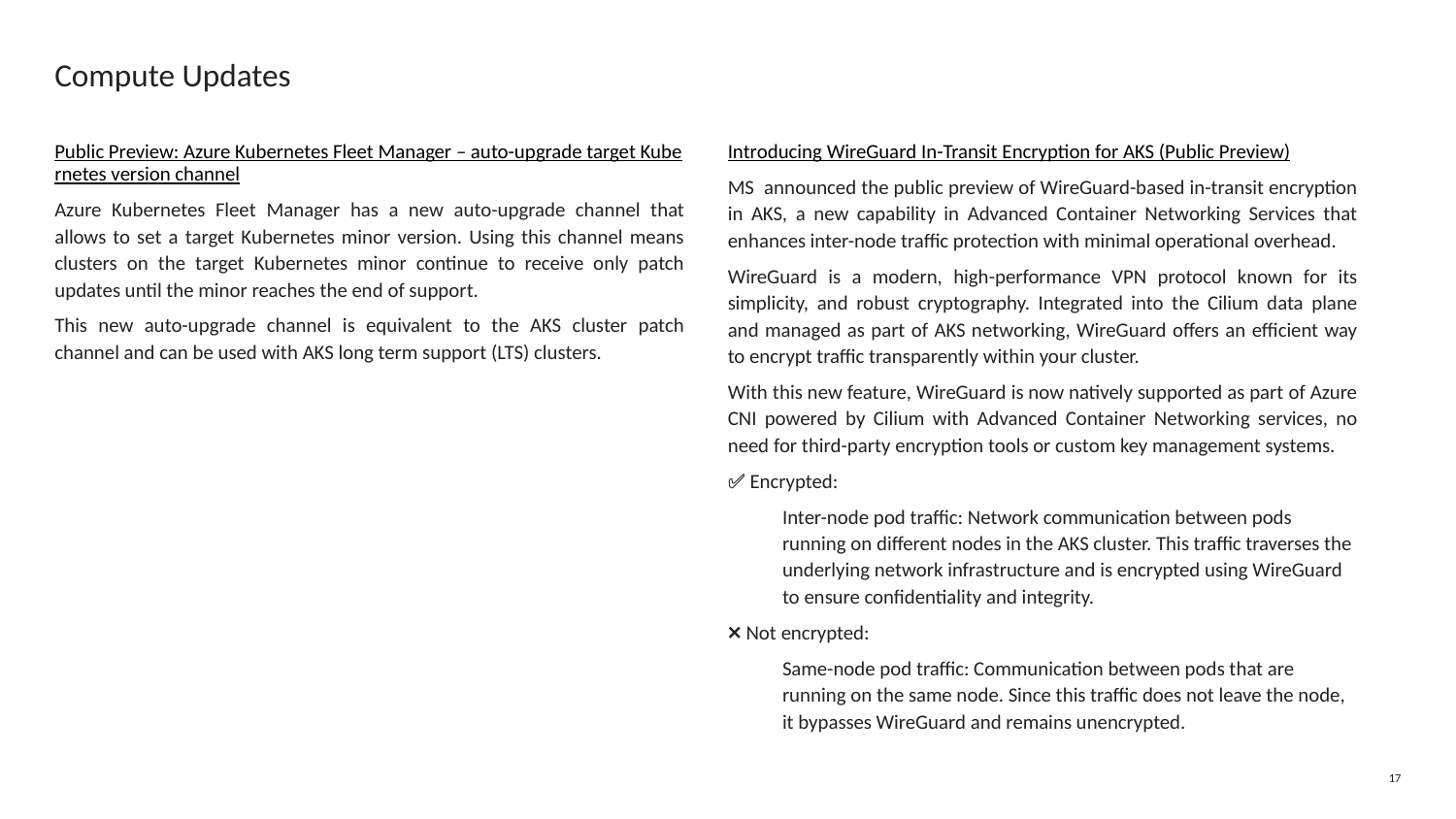

# Compute Updates
Introducing WireGuard In-Transit Encryption for AKS (Public Preview)
MS  announced the public preview of WireGuard-based in-transit encryption in AKS, a new capability in Advanced Container Networking Services that enhances inter-node traffic protection with minimal operational overhead.
WireGuard is a modern, high-performance VPN protocol known for its simplicity, and robust cryptography. Integrated into the Cilium data plane and managed as part of AKS networking, WireGuard offers an efficient way to encrypt traffic transparently within your cluster.
With this new feature, WireGuard is now natively supported as part of Azure CNI powered by Cilium with Advanced Container Networking services, no need for third-party encryption tools or custom key management systems.
✅ Encrypted:
Inter-node pod traffic: Network communication between pods running on different nodes in the AKS cluster. This traffic traverses the underlying network infrastructure and is encrypted using WireGuard to ensure confidentiality and integrity.
❌ Not encrypted:
Same-node pod traffic: Communication between pods that are running on the same node. Since this traffic does not leave the node, it bypasses WireGuard and remains unencrypted.

Public Preview: Azure Kubernetes Fleet Manager – auto-upgrade target Kubernetes version channel
Azure Kubernetes Fleet Manager has a new auto-upgrade channel that allows to set a target Kubernetes minor version. Using this channel means clusters on the target Kubernetes minor continue to receive only patch updates until the minor reaches the end of support.
This new auto-upgrade channel is equivalent to the AKS cluster patch channel and can be used with AKS long term support (LTS) clusters.